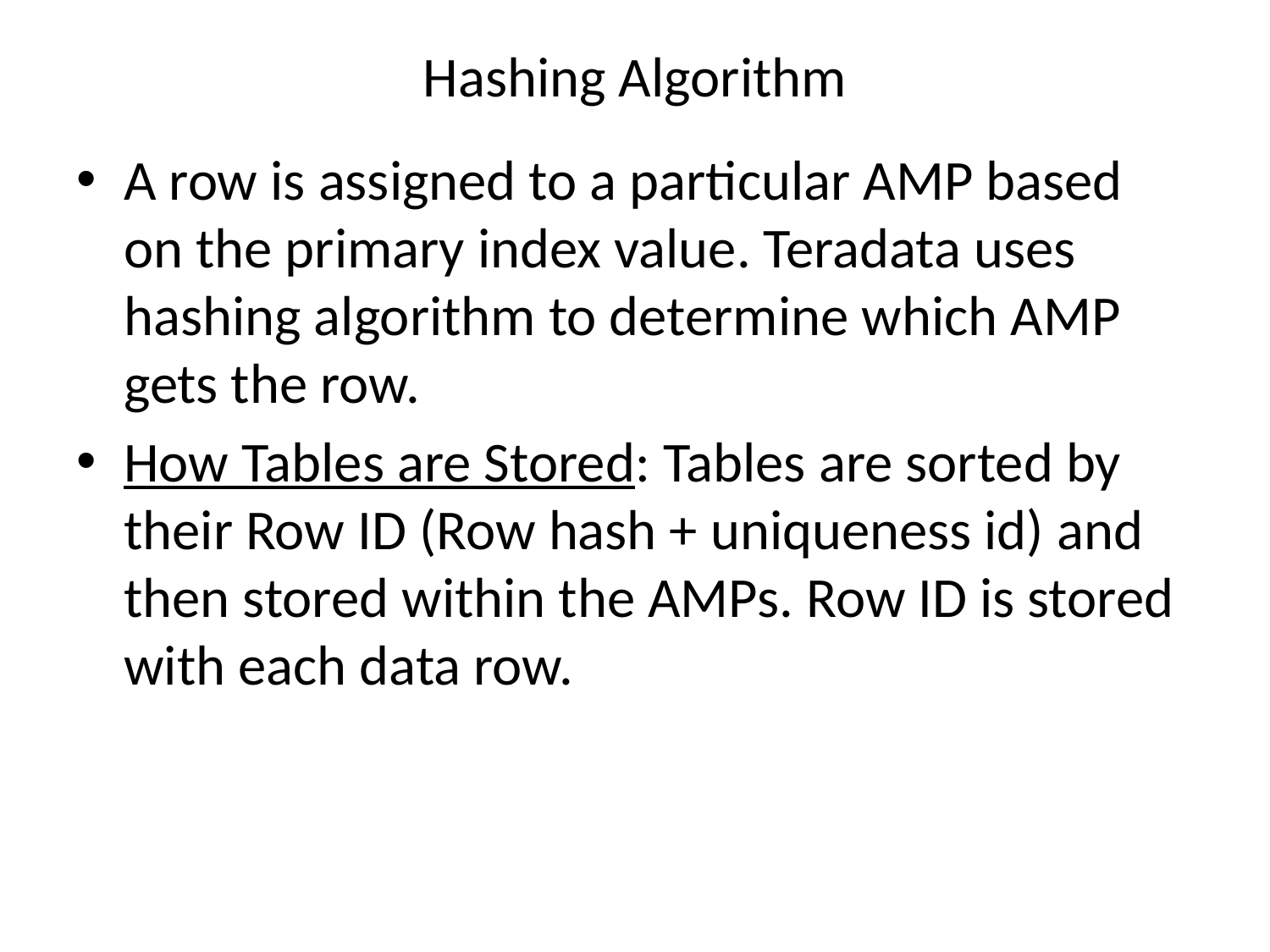

# Hashing Algorithm
A row is assigned to a particular AMP based on the primary index value. Teradata uses hashing algorithm to determine which AMP gets the row.
How Tables are Stored: Tables are sorted by their Row ID (Row hash + uniqueness id) and then stored within the AMPs. Row ID is stored with each data row.